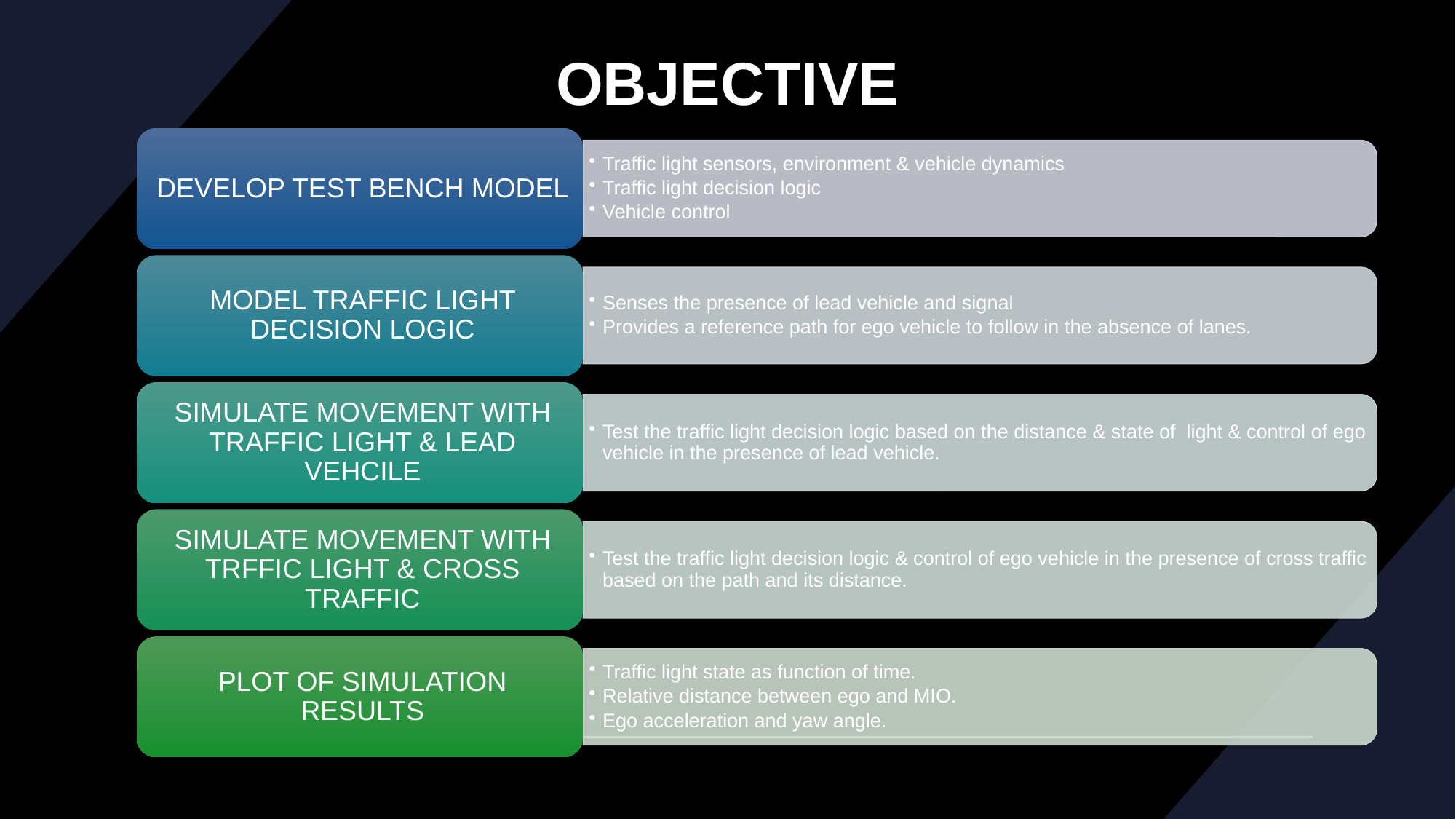

# OBJECTIVE
Traffic light sensors, environment & vehicle dynamics
Traffic light decision logic
Vehicle control
DEVELOP TEST BENCH MODEL
Senses the presence of lead vehicle and signal
Provides a reference path for ego vehicle to follow in the absence of lanes.
MODEL TRAFFIC LIGHT DECISION LOGIC
Test the traffic light decision logic based on the distance & state of  light & control of ego vehicle in the presence of lead vehicle.
SIMULATE MOVEMENT WITH TRAFFIC LIGHT & LEAD VEHCILE
Test the traffic light decision logic & control of ego vehicle in the presence of cross traffic based on the path and its distance.
SIMULATE MOVEMENT WITH TRFFIC LIGHT & CROSS TRAFFIC
Traffic light state as function of time.
Relative distance between ego and MIO.
Ego acceleration and yaw angle.
PLOT OF SIMULATION RESULTS